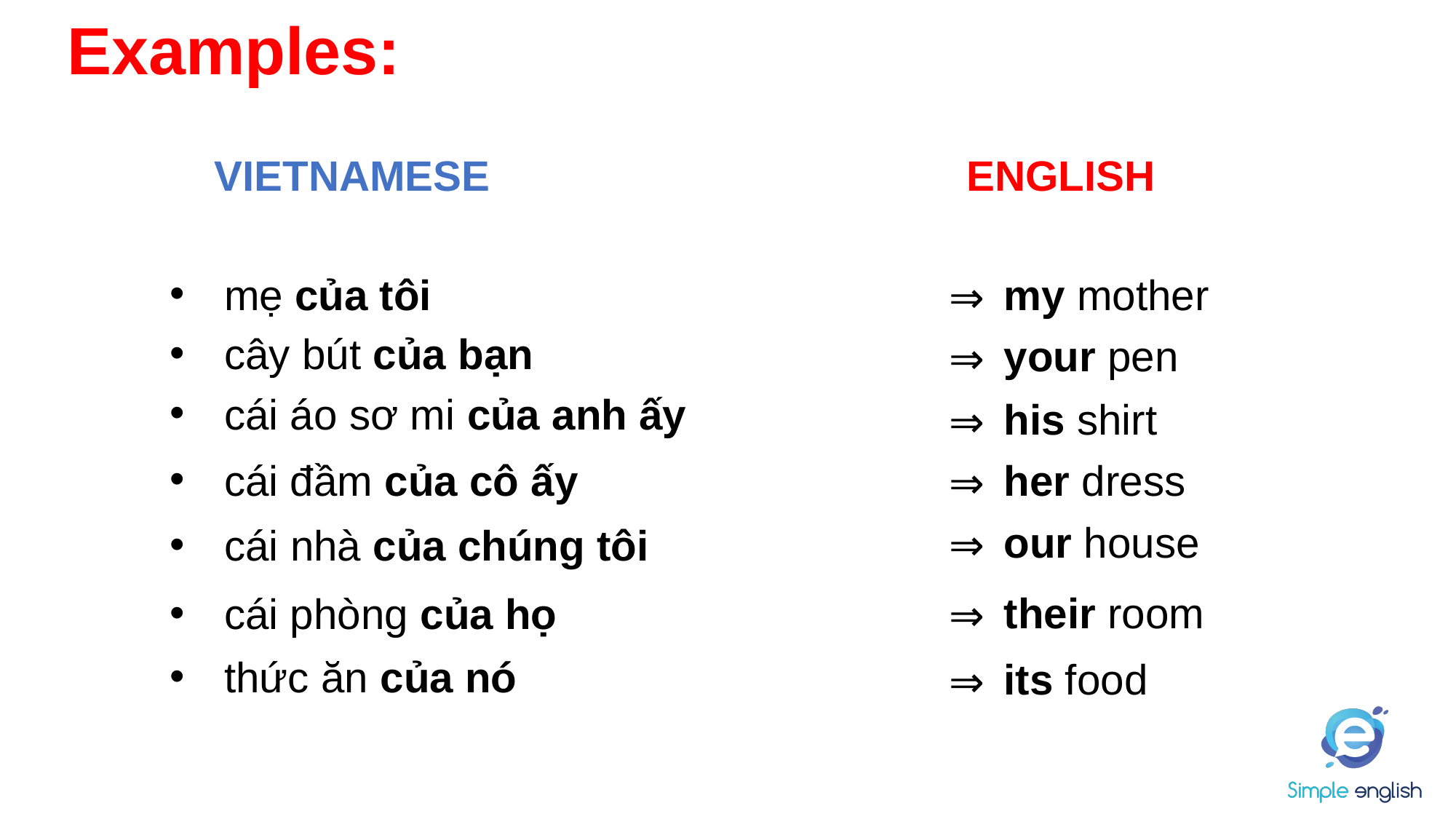

# Examples:
VIETNAMESE
ENGLISH
my mother
mẹ của tôi
cây bút của bạn
your pen
cái áo sơ mi của anh ấy
his shirt
cái đầm của cô ấy
her dress
our house
cái nhà của chúng tôi
their room
cái phòng của họ
thức ăn của nó
its food